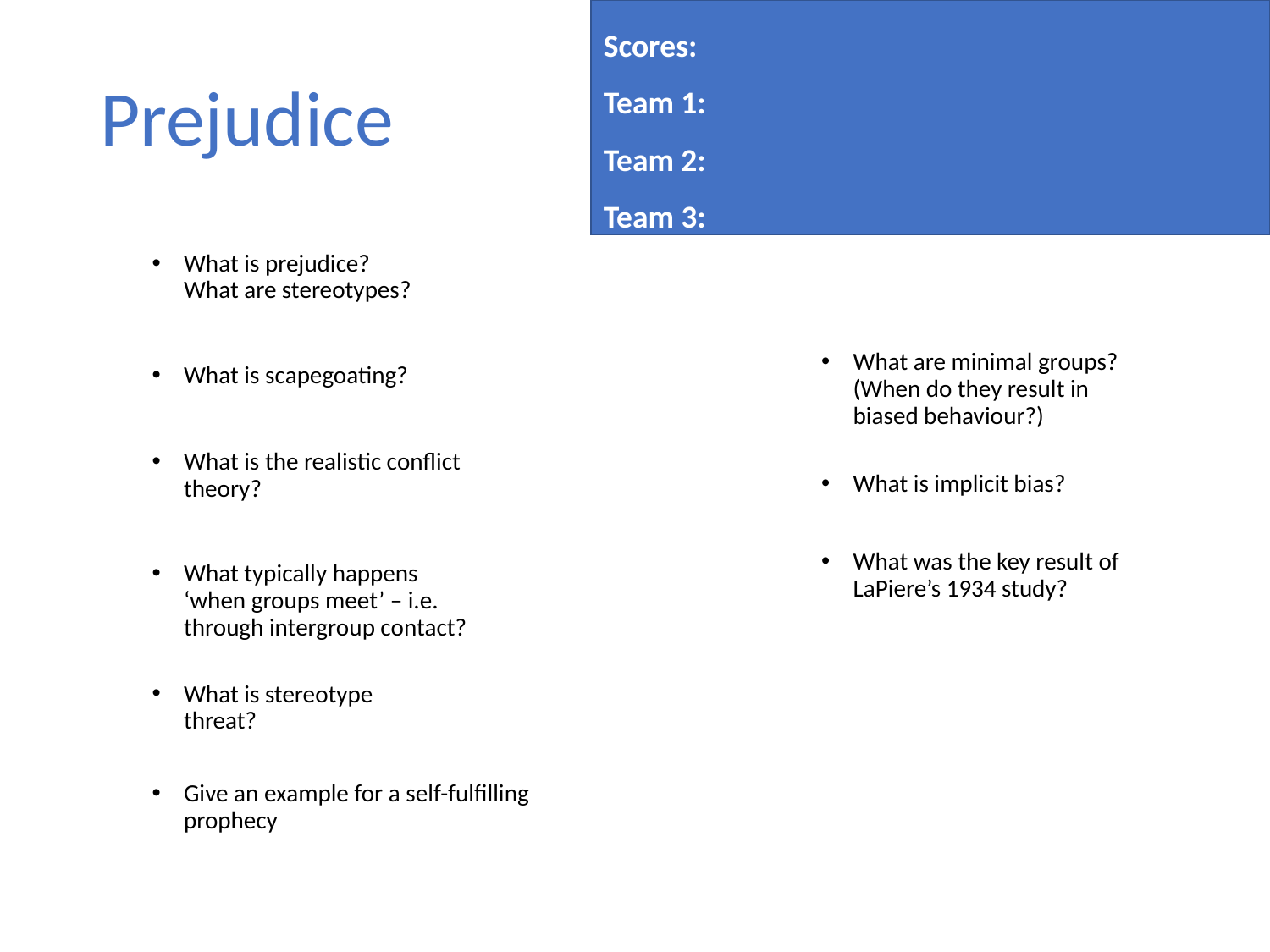

Scores:
Team 1:
Team 2:
Team 3:
# Prejudice
What is prejudice?
What are stereotypes?
What are minimal groups? (When do they result in biased behaviour?)
What is scapegoating?
What is the realistic conflict theory?
What is implicit bias?
What was the key result of LaPiere’s 1934 study?
What typically happens ‘when groups meet’ – i.e. through intergroup contact?
What is stereotype threat?
Give an example for a self-fulfilling prophecy